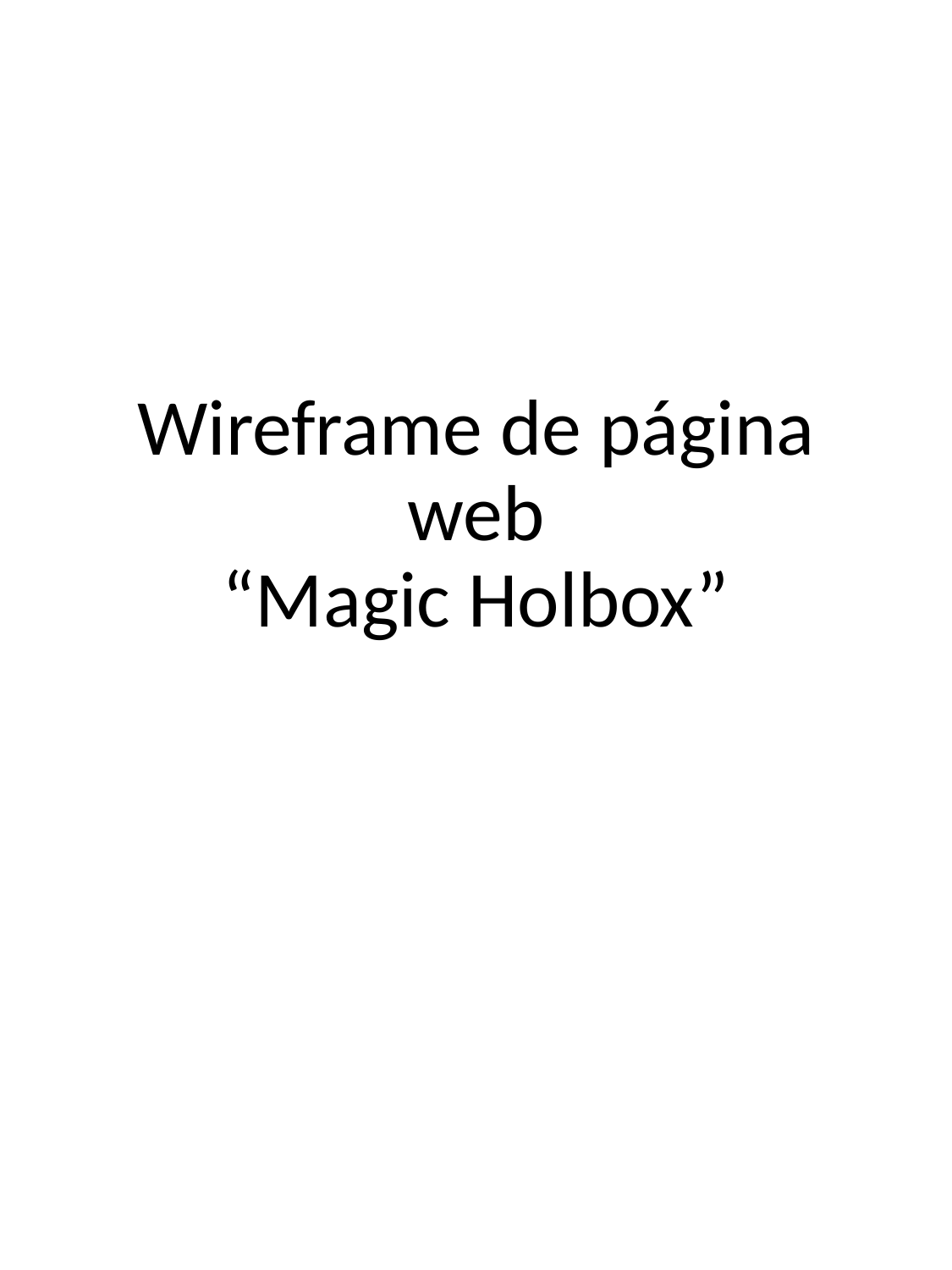

# Wireframe de página web “Magic Holbox”